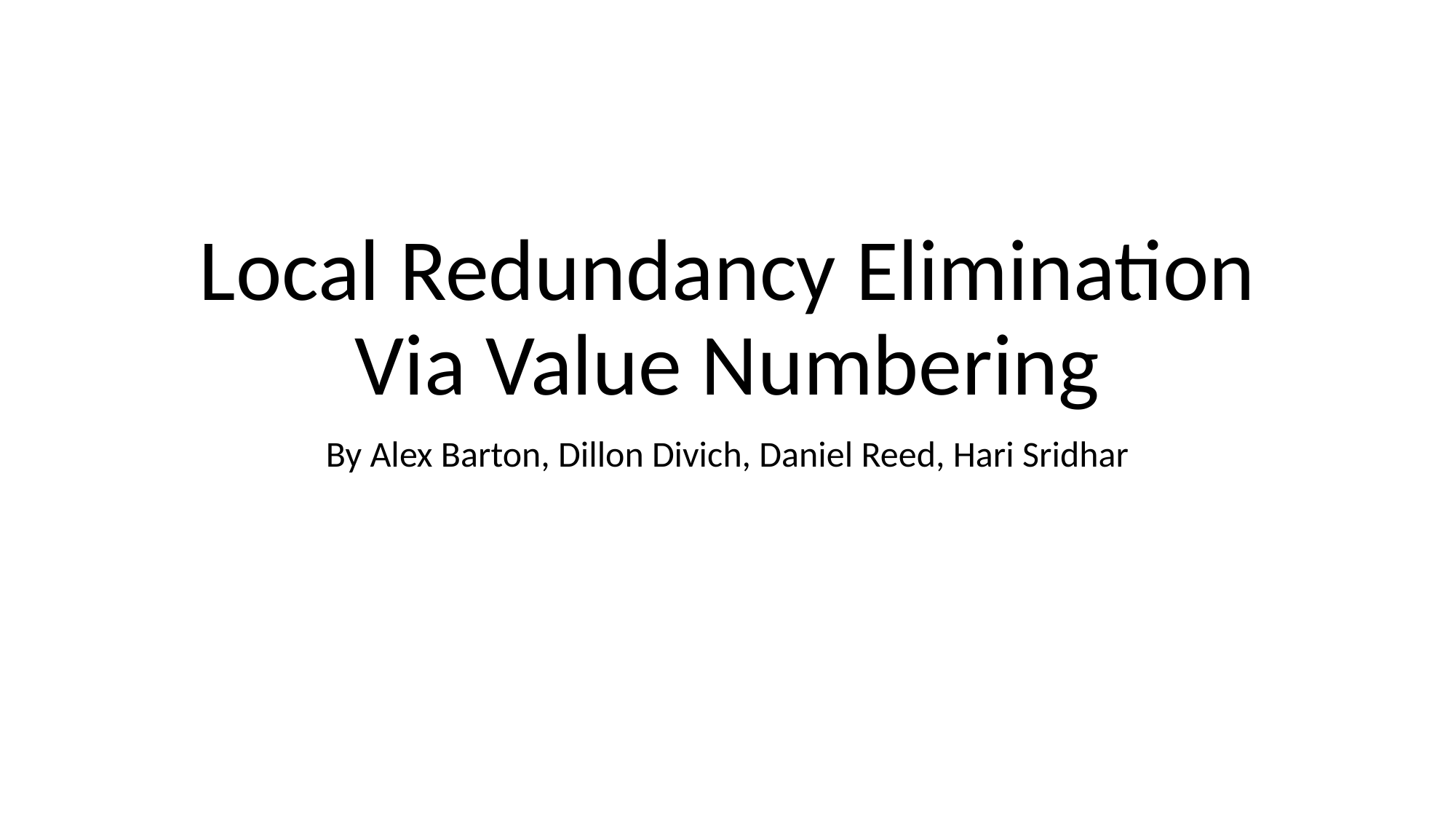

# Local Redundancy Elimination Via Value Numbering
By Alex Barton, Dillon Divich, Daniel Reed, Hari Sridhar